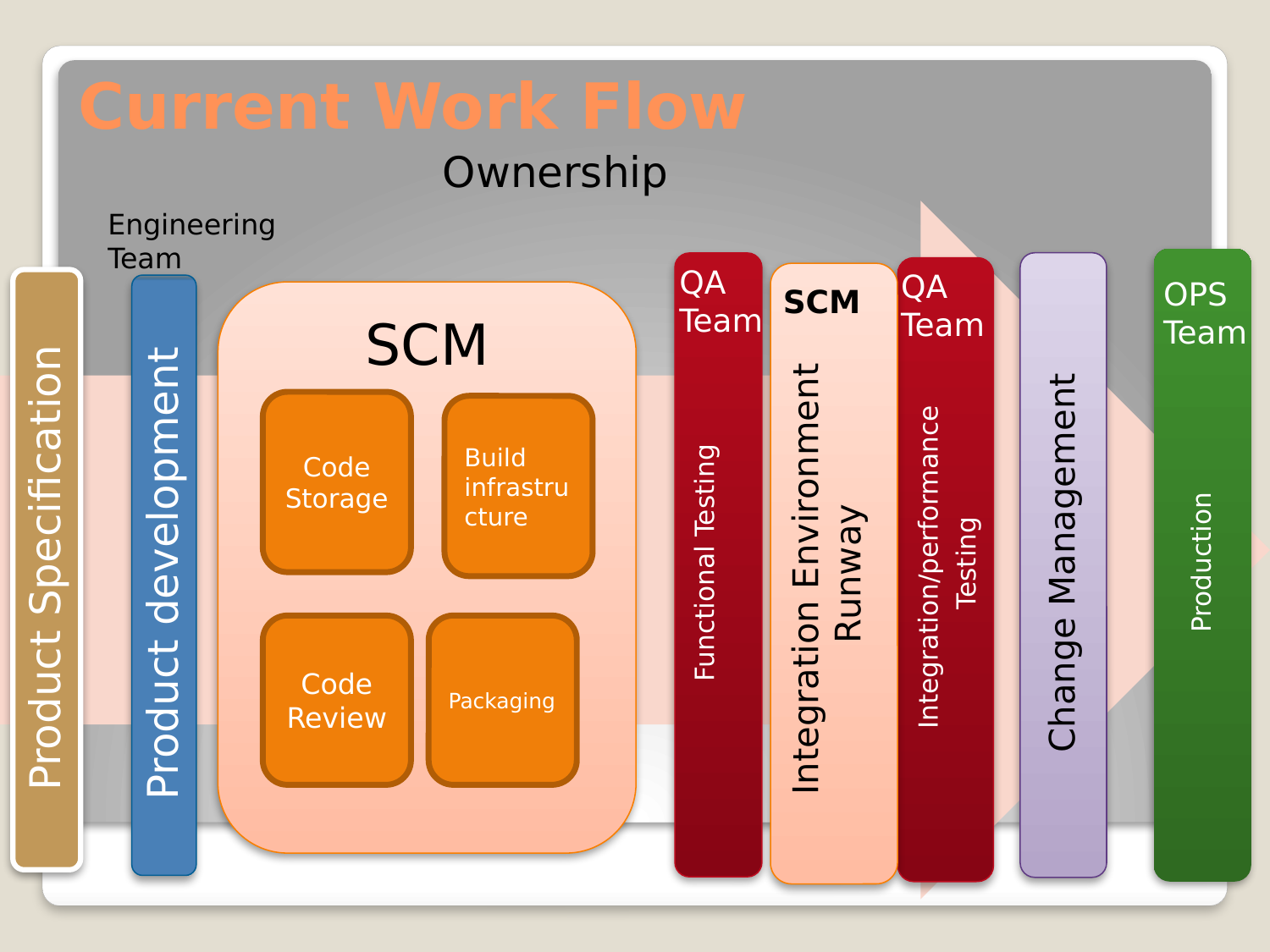

# Current Work Flow
Ownership
Product development
Product Specification
Functional Testing
Integration/performance
 Testing
Change Management
Production
Engineering Team

QA Team
QA Team
Integration Environment
Runway
OPS Team
SCM
SCM
Code Storage
Build infrastructure
Code Review
Packaging